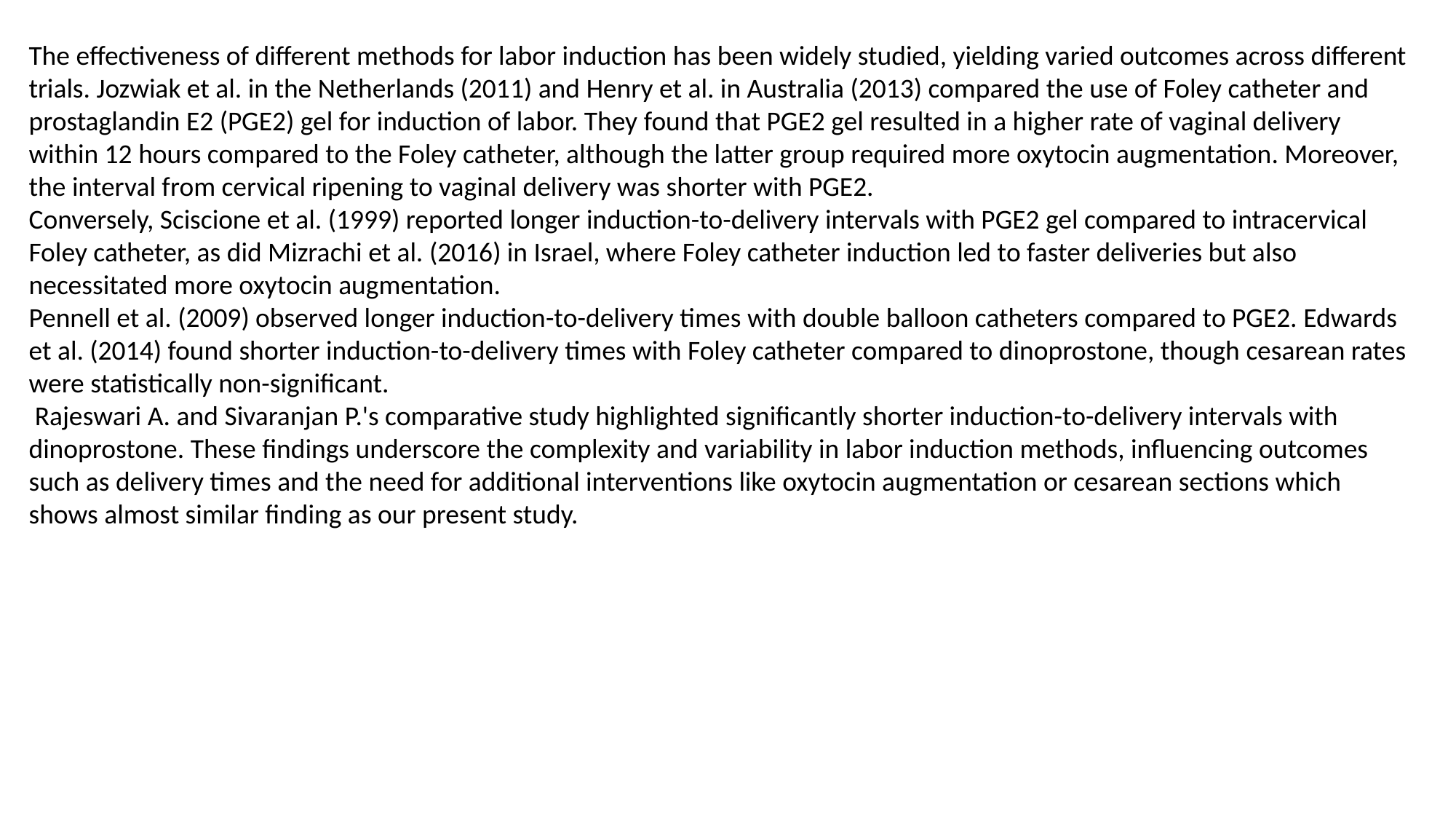

The effectiveness of different methods for labor induction has been widely studied, yielding varied outcomes across different trials. Jozwiak et al. in the Netherlands (2011) and Henry et al. in Australia (2013) compared the use of Foley catheter and prostaglandin E2 (PGE2) gel for induction of labor. They found that PGE2 gel resulted in a higher rate of vaginal delivery within 12 hours compared to the Foley catheter, although the latter group required more oxytocin augmentation. Moreover, the interval from cervical ripening to vaginal delivery was shorter with PGE2.
Conversely, Sciscione et al. (1999) reported longer induction-to-delivery intervals with PGE2 gel compared to intracervical Foley catheter, as did Mizrachi et al. (2016) in Israel, where Foley catheter induction led to faster deliveries but also necessitated more oxytocin augmentation.
Pennell et al. (2009) observed longer induction-to-delivery times with double balloon catheters compared to PGE2. Edwards et al. (2014) found shorter induction-to-delivery times with Foley catheter compared to dinoprostone, though cesarean rates were statistically non-significant.
 Rajeswari A. and Sivaranjan P.'s comparative study highlighted significantly shorter induction-to-delivery intervals with dinoprostone. These findings underscore the complexity and variability in labor induction methods, influencing outcomes such as delivery times and the need for additional interventions like oxytocin augmentation or cesarean sections which shows almost similar finding as our present study.